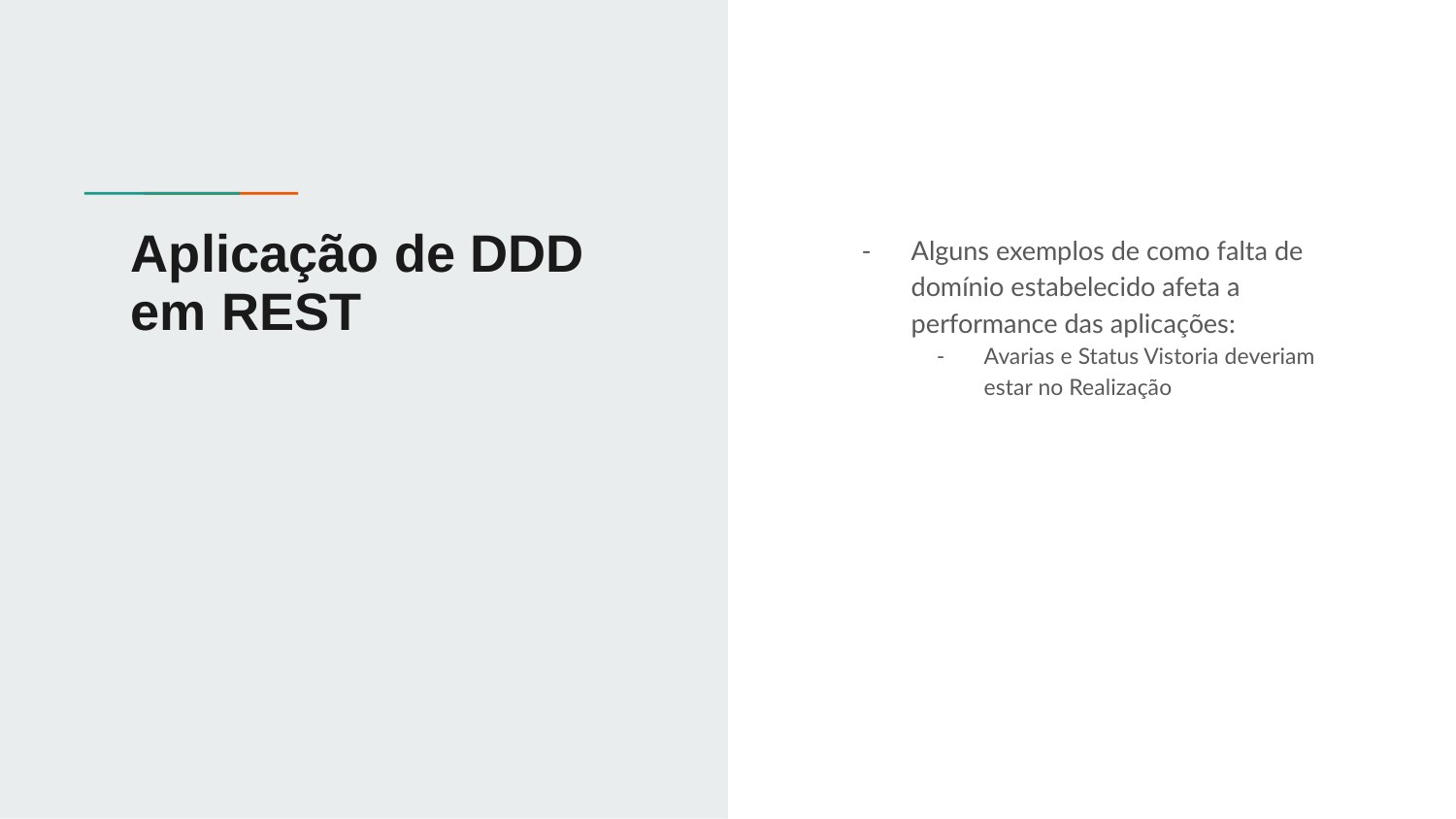

# Aplicação de DDD em REST
Alguns exemplos de como falta de domínio estabelecido afeta a performance das aplicações:
Avarias e Status Vistoria deveriam estar no Realização